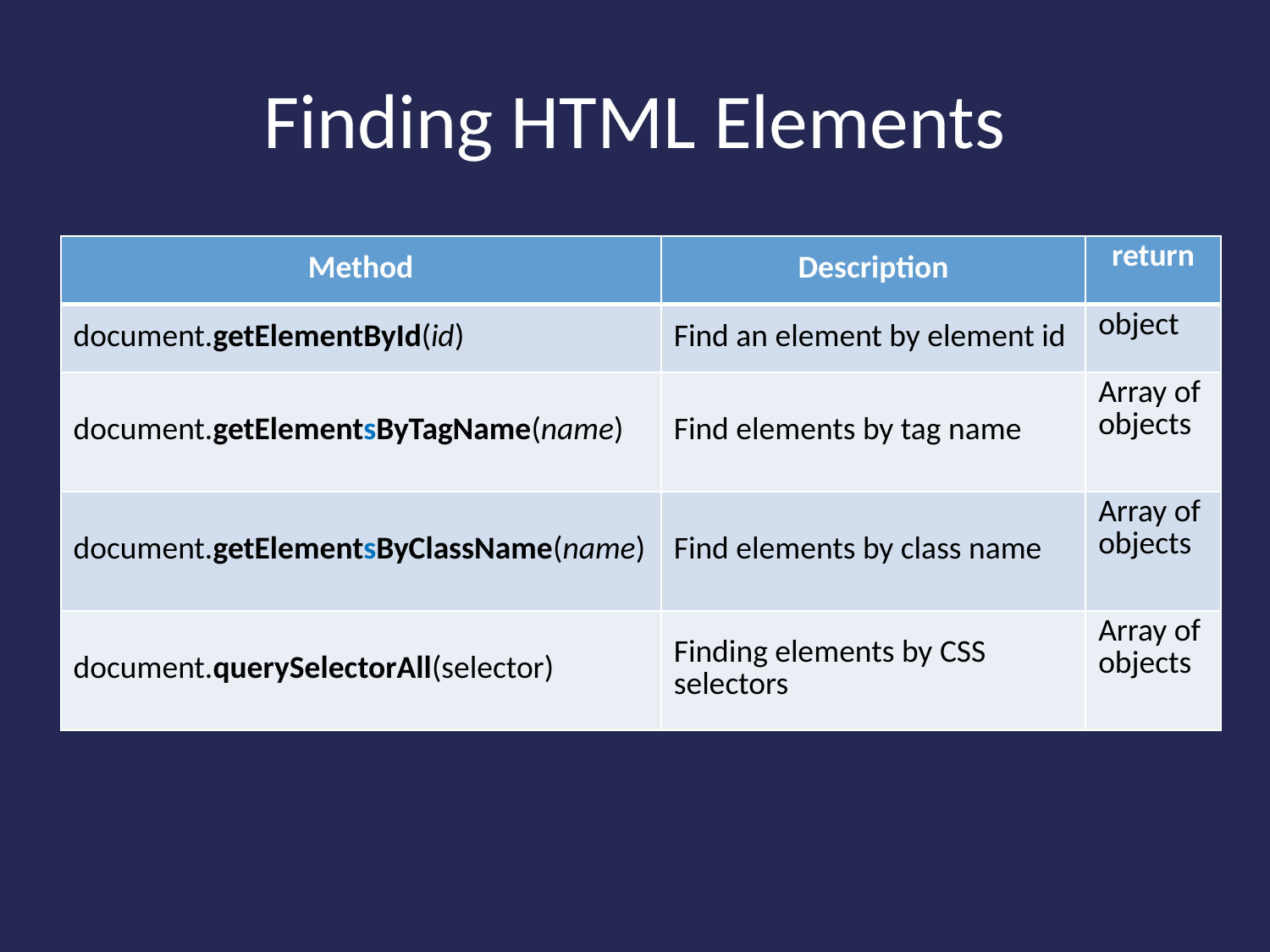

# Finding HTML Elements
| Method | Description | return |
| --- | --- | --- |
| document.getElementById(id) | Find an element by element id | object |
| document.getElementsByTagName(name) | Find elements by tag name | Array of objects |
| document.getElementsByClassName(name) | Find elements by class name | Array of objects |
| document.querySelectorAll(selector) | Finding elements by CSS selectors | Array of objects |